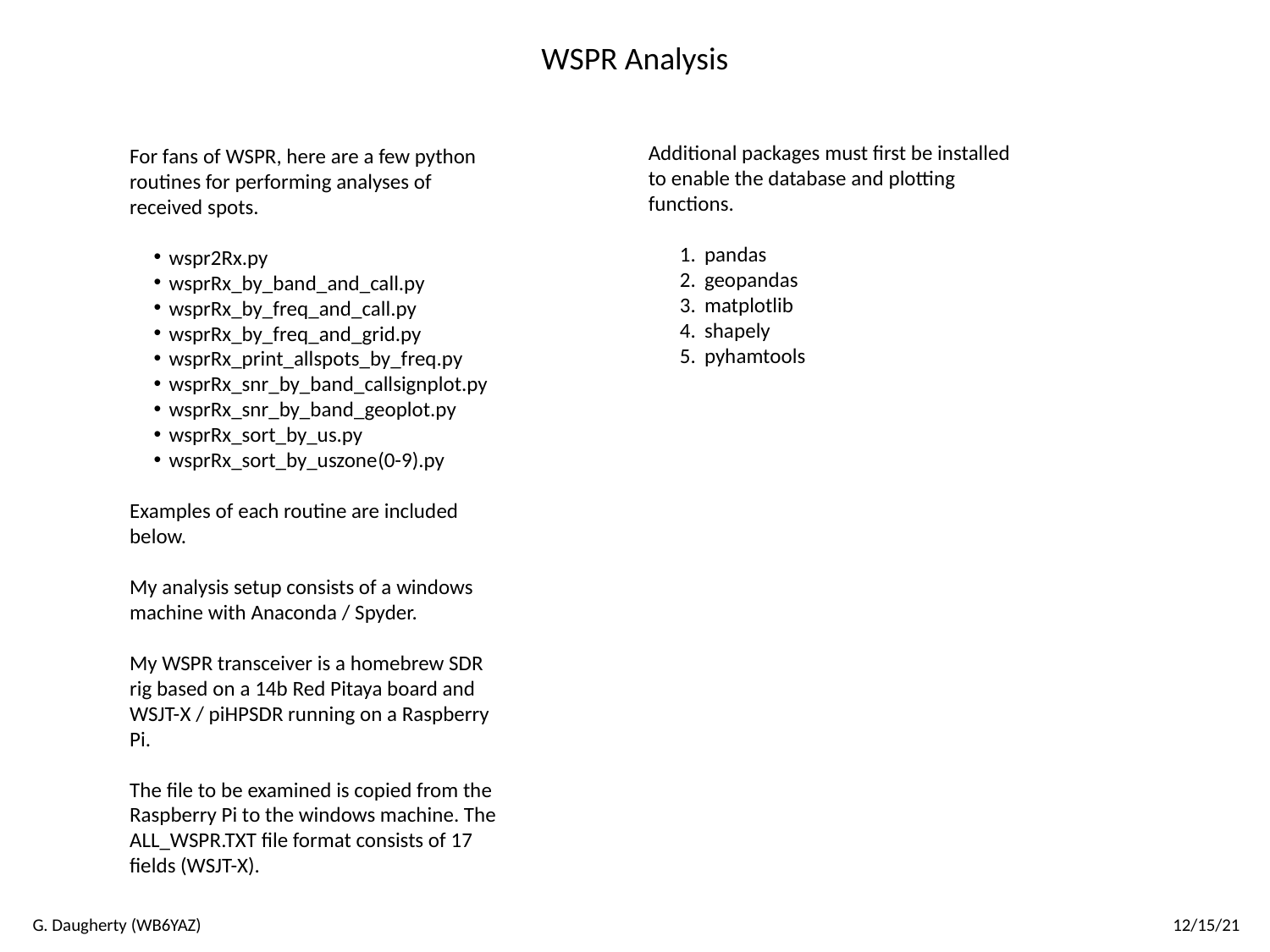

WSPR Analysis
Additional packages must first be installed to enable the database and plotting functions.

pandas
geopandas
matplotlib
shapely
pyhamtools

For fans of WSPR, here are a few python routines for performing analyses of received spots.

wspr2Rx.py
wsprRx_by_band_and_call.py
wsprRx_by_freq_and_call.py
wsprRx_by_freq_and_grid.py
wsprRx_print_allspots_by_freq.py
wsprRx_snr_by_band_callsignplot.py
wsprRx_snr_by_band_geoplot.py
wsprRx_sort_by_us.py
wsprRx_sort_by_uszone(0-9).py

Examples of each routine are included below.

My analysis setup consists of a windows machine with Anaconda / Spyder.

My WSPR transceiver is a homebrew SDR rig based on a 14b Red Pitaya board and WSJT-X / piHPSDR running on a Raspberry Pi.

The file to be examined is copied from the Raspberry Pi to the windows machine. The ALL_WSPR.TXT file format consists of 17 fields (WSJT-X).
12/15/21
G. Daugherty (WB6YAZ)